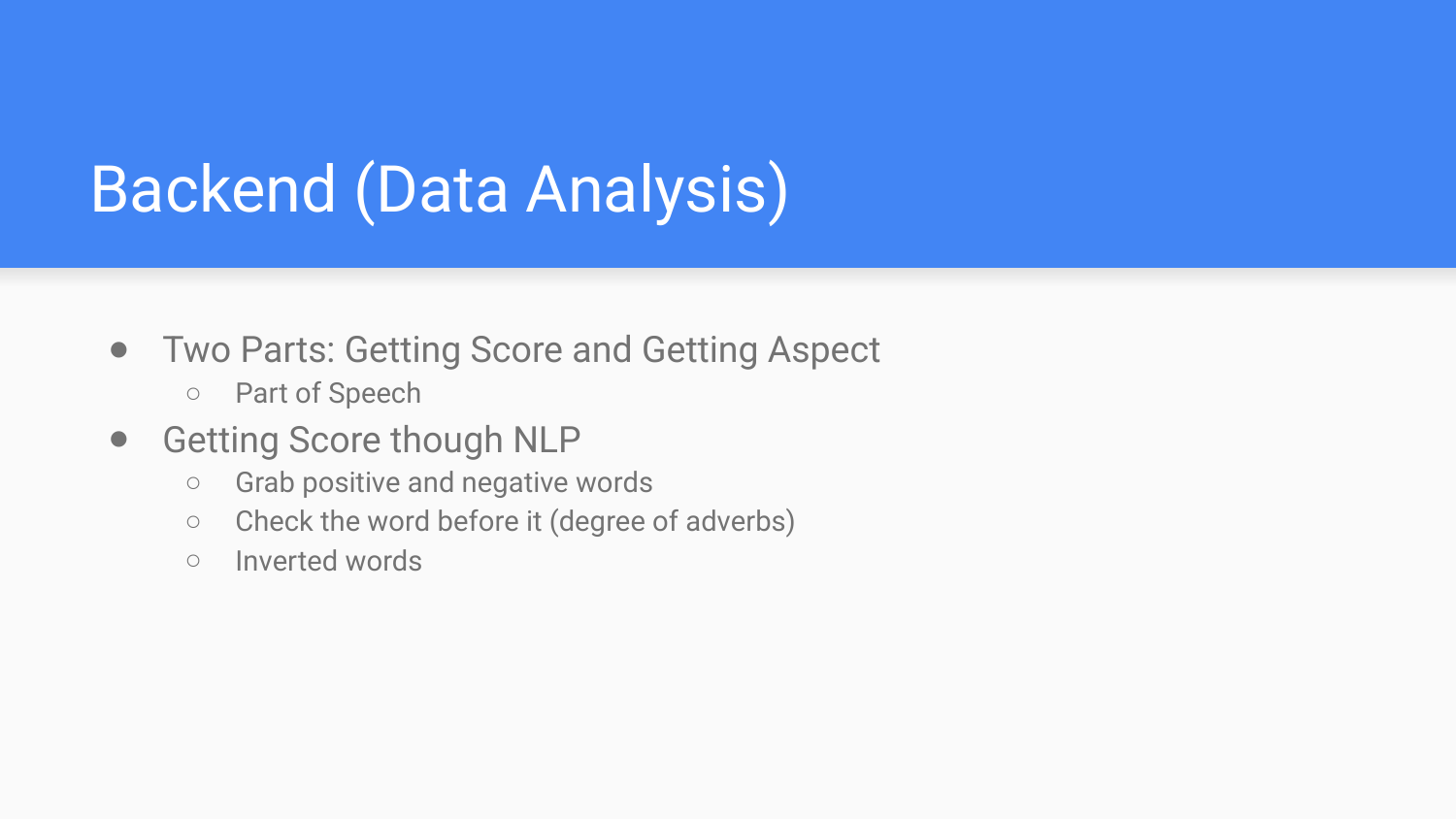

# Backend (Data Analysis)
Two Parts: Getting Score and Getting Aspect
Part of Speech
Getting Score though NLP
Grab positive and negative words
Check the word before it (degree of adverbs)
Inverted words